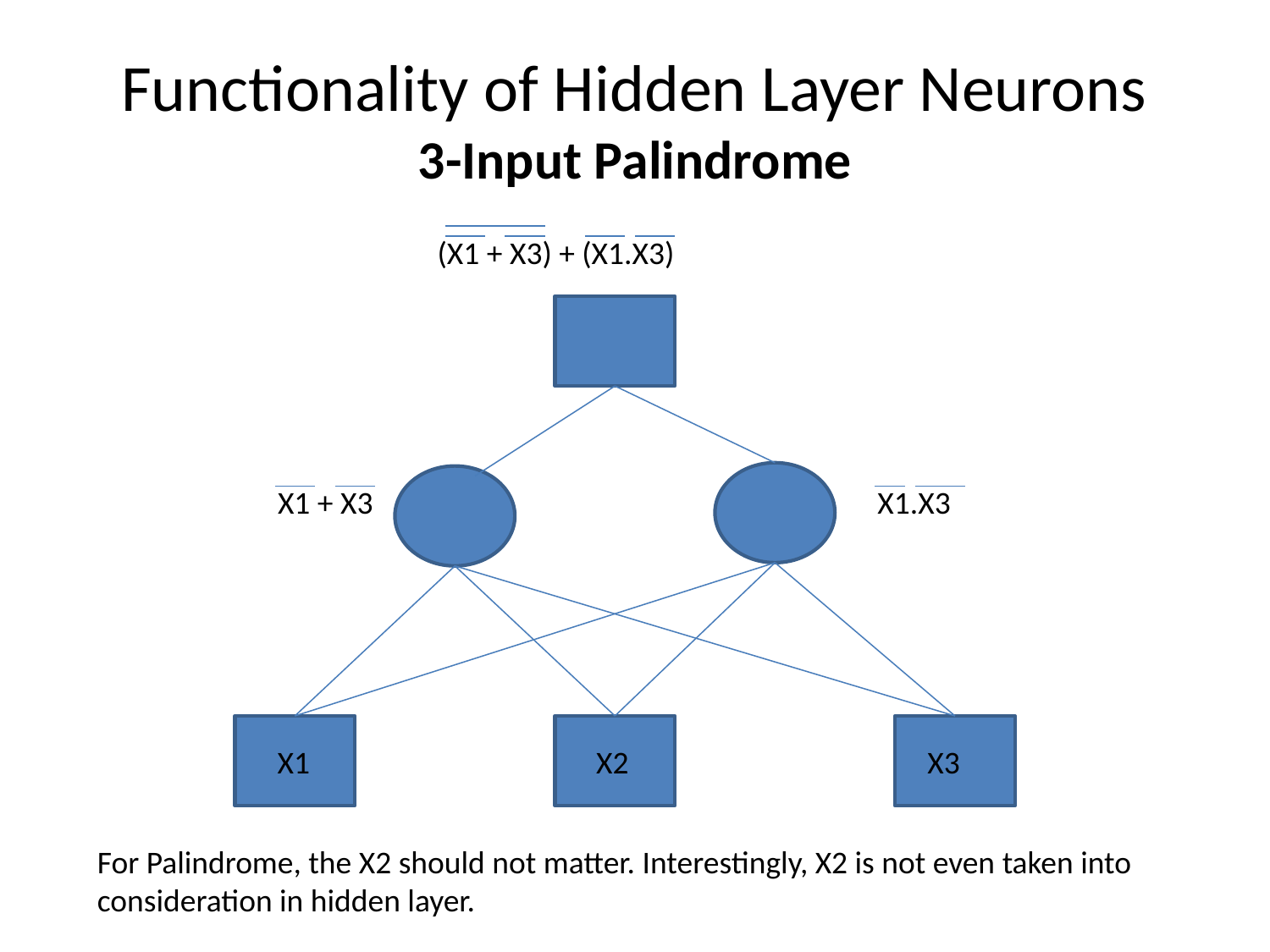

# Functionality of Hidden Layer Neurons 3-Input Palindrome
(X1 + X3) + (X1.X3)

       X1 + X3
X1.X3

X1
    X2
X3
For Palindrome, the X2 should not matter. Interestingly, X2 is not even taken into consideration in hidden layer.